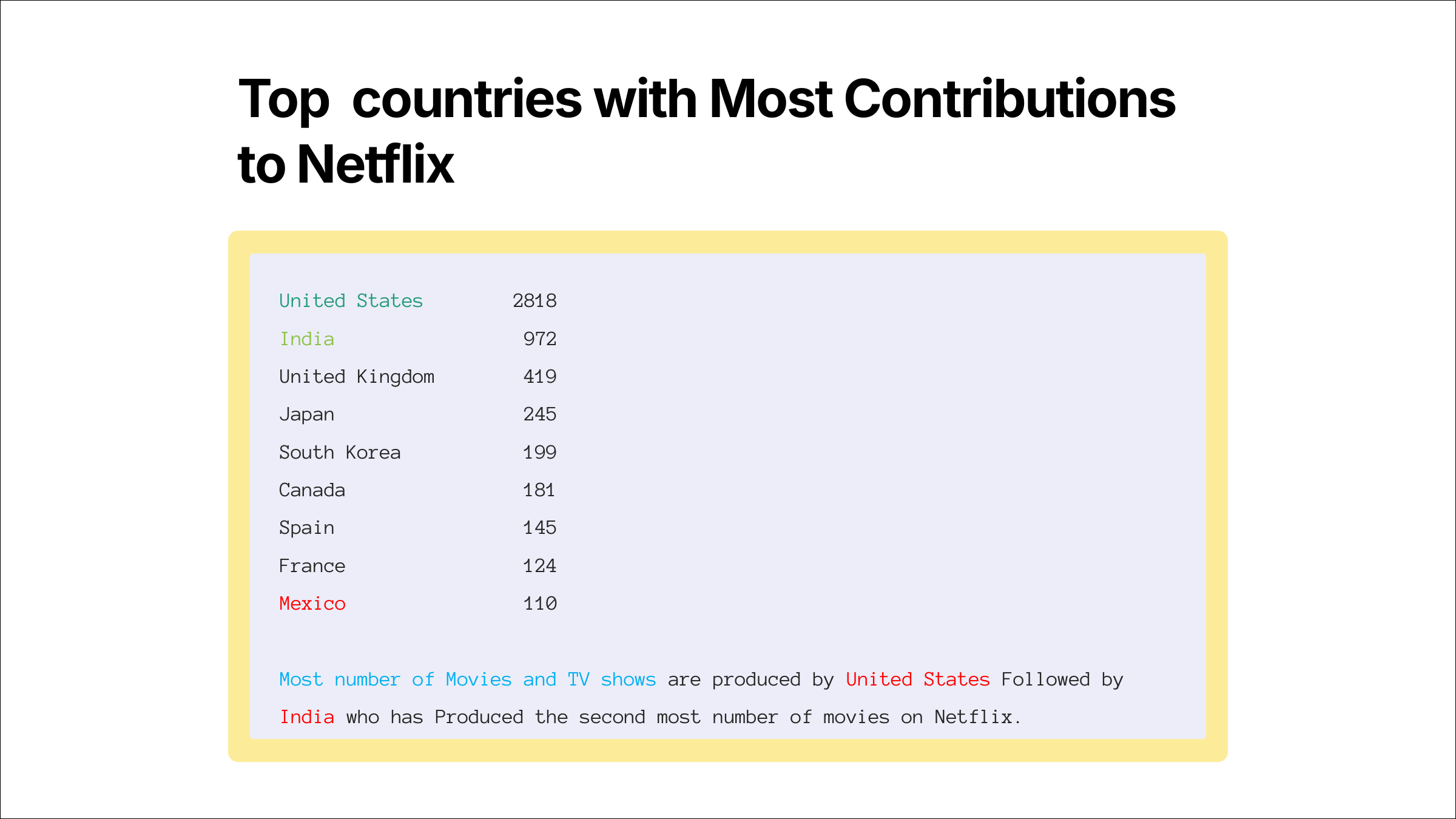

Top  countries with Most Contributions to Netflix

United States        2818
India                 972
United Kingdom        419
Japan                 245
South Korea           199
Canada                181
Spain                 145
France                124
Mexico                110

Most number of Movies and TV shows are produced by United States Followed by India who has Produced the second most number of movies on Netflix.